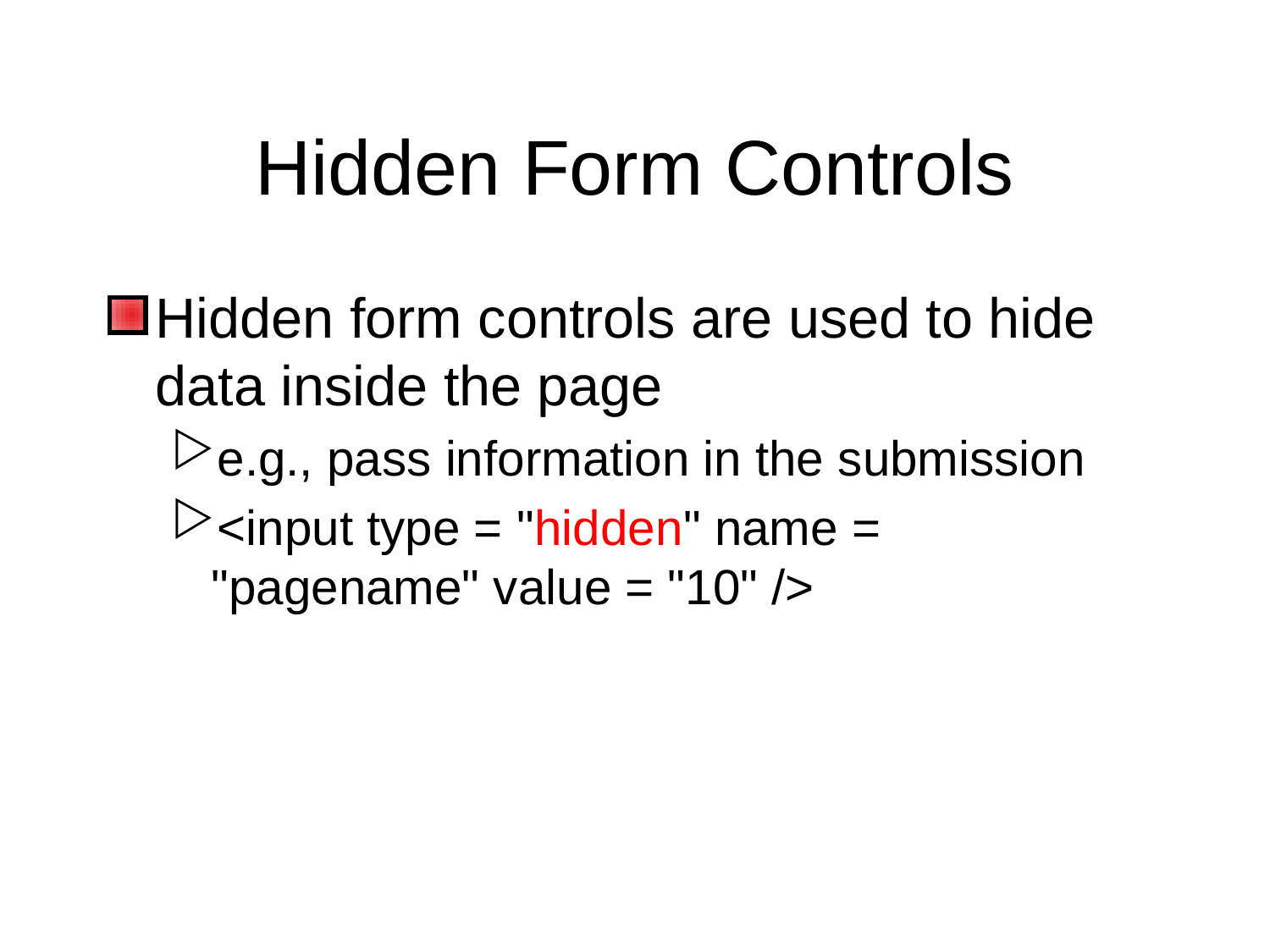

# Hidden Form Controls
Hidden form controls are used to hide data inside the page
e.g., pass information in the submission
<input type = "hidden" name = "pagename" value = "10" />